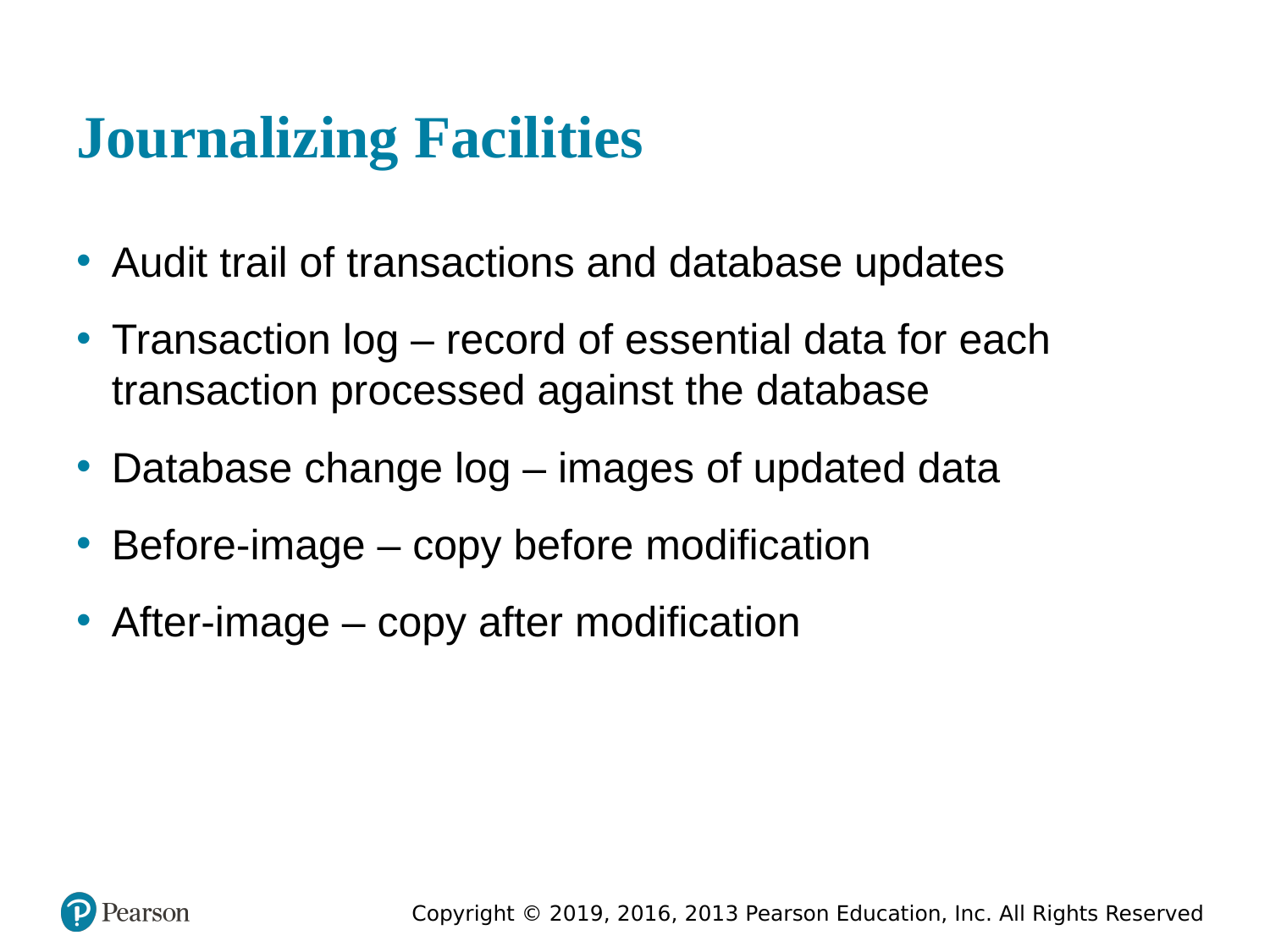

# Journalizing Facilities
Audit trail of transactions and database updates
Transaction log – record of essential data for each transaction processed against the database
Database change log – images of updated data
Before-image – copy before modification
After-image – copy after modification